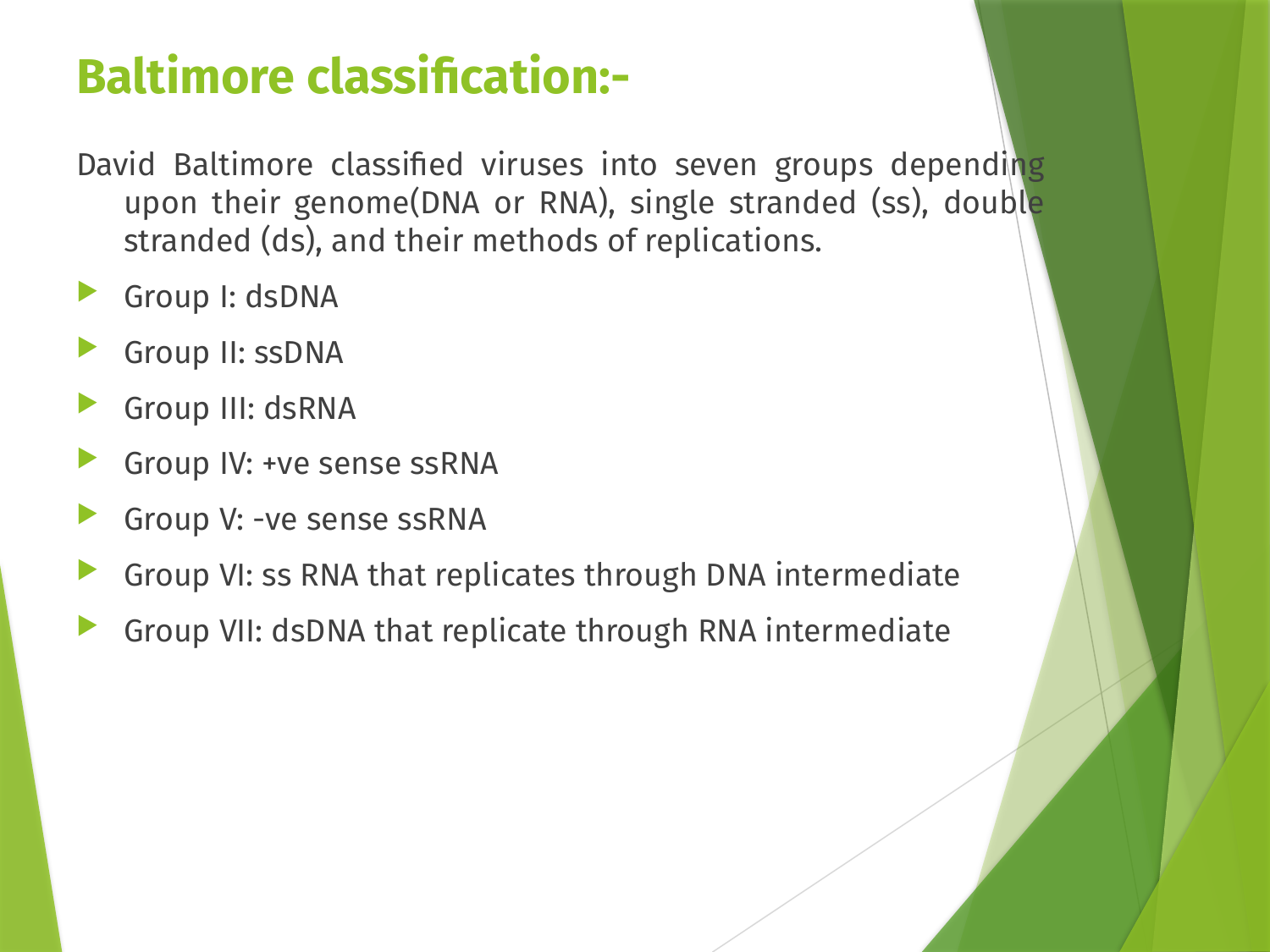

# Baltimore classification:-
David Baltimore classified viruses into seven groups depending upon their genome(DNA or RNA), single stranded (ss), double stranded (ds), and their methods of replications.
Group I: dsDNA
Group II: ssDNA
Group III: dsRNA
Group IV: +ve sense ssRNA
Group V: -ve sense ssRNA
Group VI: ss RNA that replicates through DNA intermediate
Group VII: dsDNA that replicate through RNA intermediate